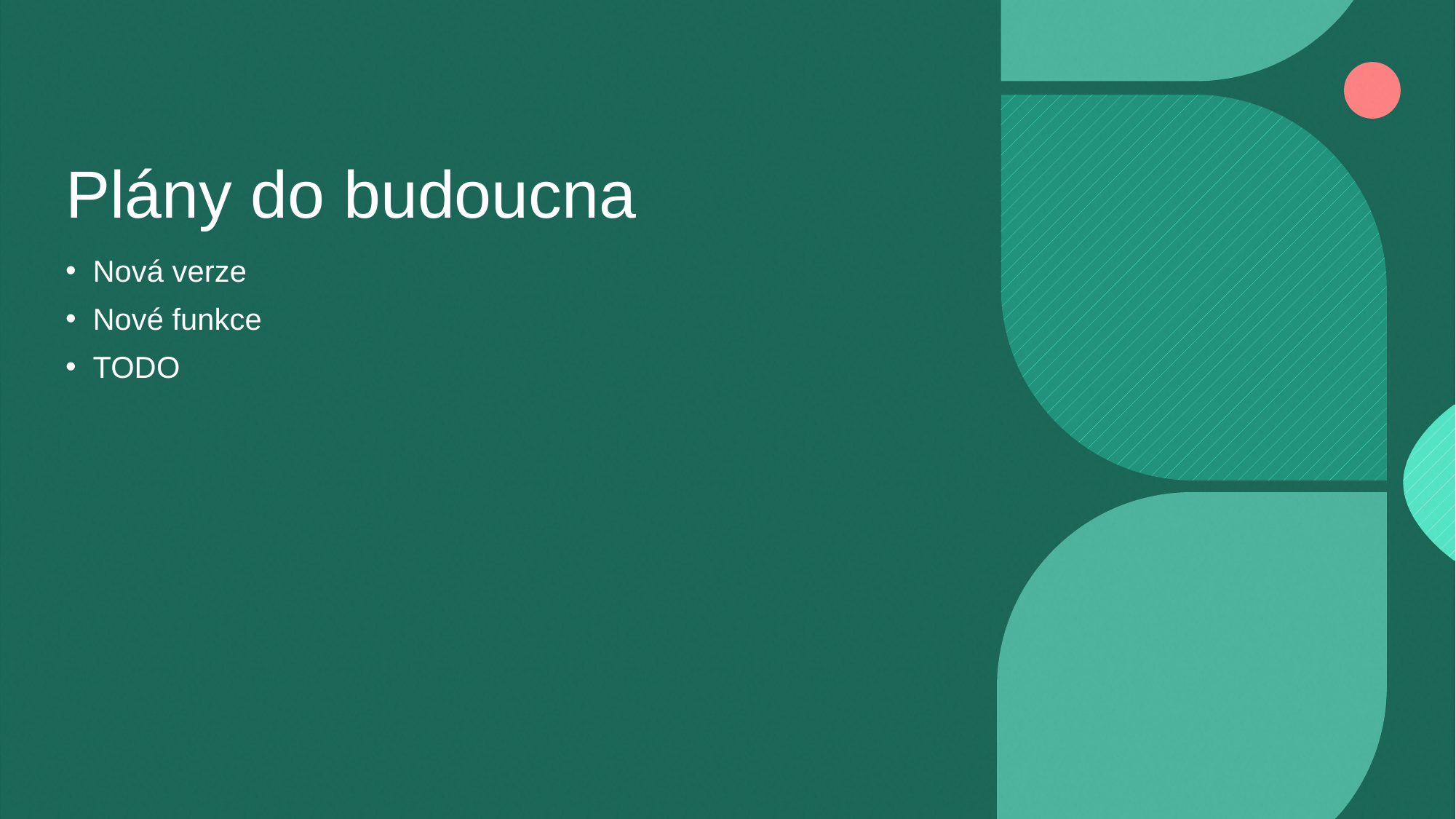

# Plány do budoucna
Nová verze
Nové funkce
TODO